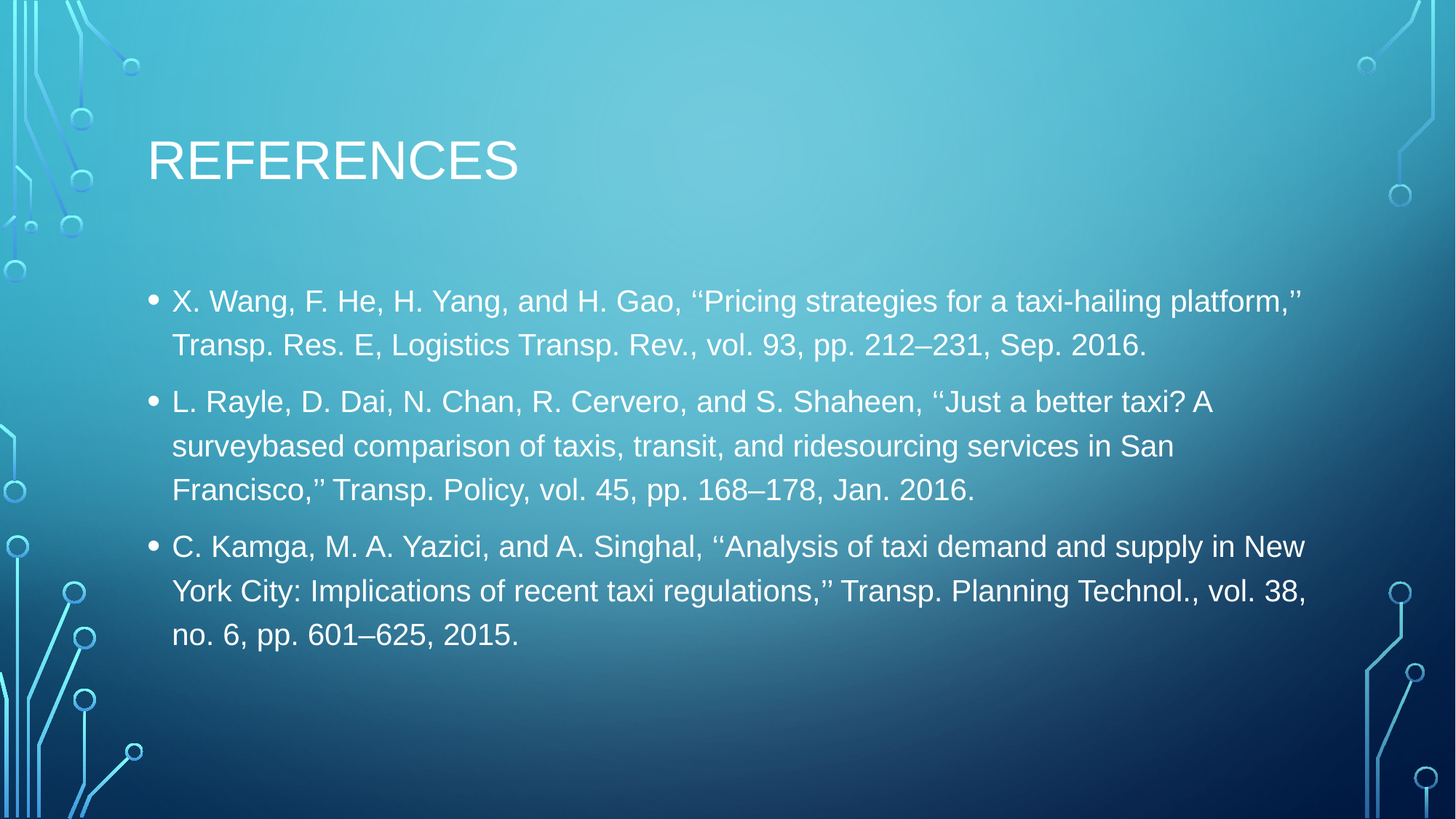

# REFERENCES
X. Wang, F. He, H. Yang, and H. Gao, ‘‘Pricing strategies for a taxi-hailing platform,’’ Transp. Res. E, Logistics Transp. Rev., vol. 93, pp. 212–231, Sep. 2016.
L. Rayle, D. Dai, N. Chan, R. Cervero, and S. Shaheen, ‘‘Just a better taxi? A surveybased comparison of taxis, transit, and ridesourcing services in San Francisco,’’ Transp. Policy, vol. 45, pp. 168–178, Jan. 2016.
C. Kamga, M. A. Yazici, and A. Singhal, ‘‘Analysis of taxi demand and supply in New York City: Implications of recent taxi regulations,’’ Transp. Planning Technol., vol. 38, no. 6, pp. 601–625, 2015.